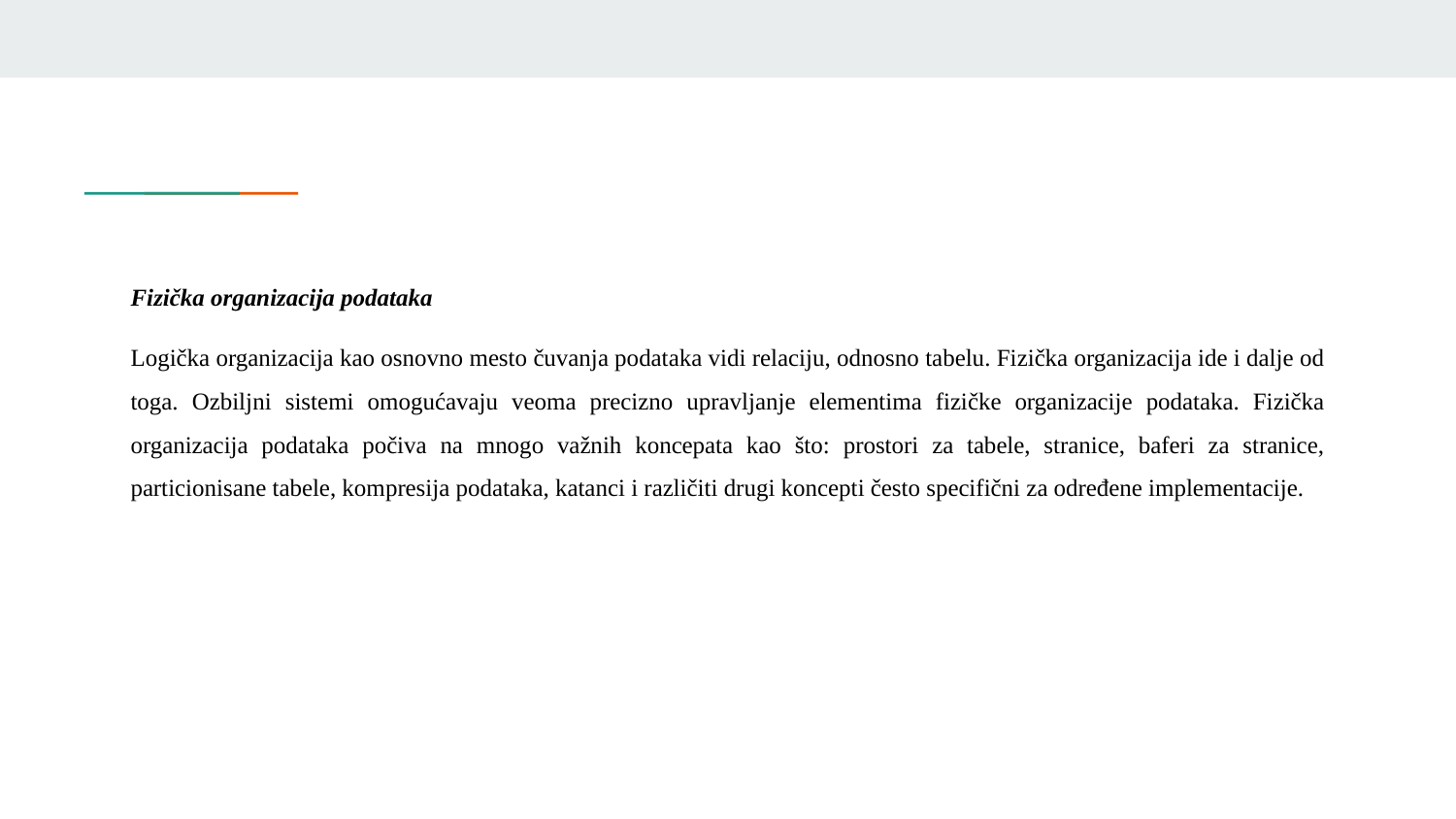

Fizička organizacija podataka
Logička organizacija kao osnovno mesto čuvanja podataka vidi relaciju, odnosno tabelu. Fizička organizacija ide i dalje od toga. Ozbiljni sistemi omogućavaju veoma precizno upravljanje elementima fizičke organizacije podataka. Fizička organizacija podataka počiva na mnogo važnih koncepata kao što: prostori za tabele, stranice, baferi za stranice, particionisane tabele, kompresija podataka, katanci i različiti drugi koncepti često specifični za određene implementacije.